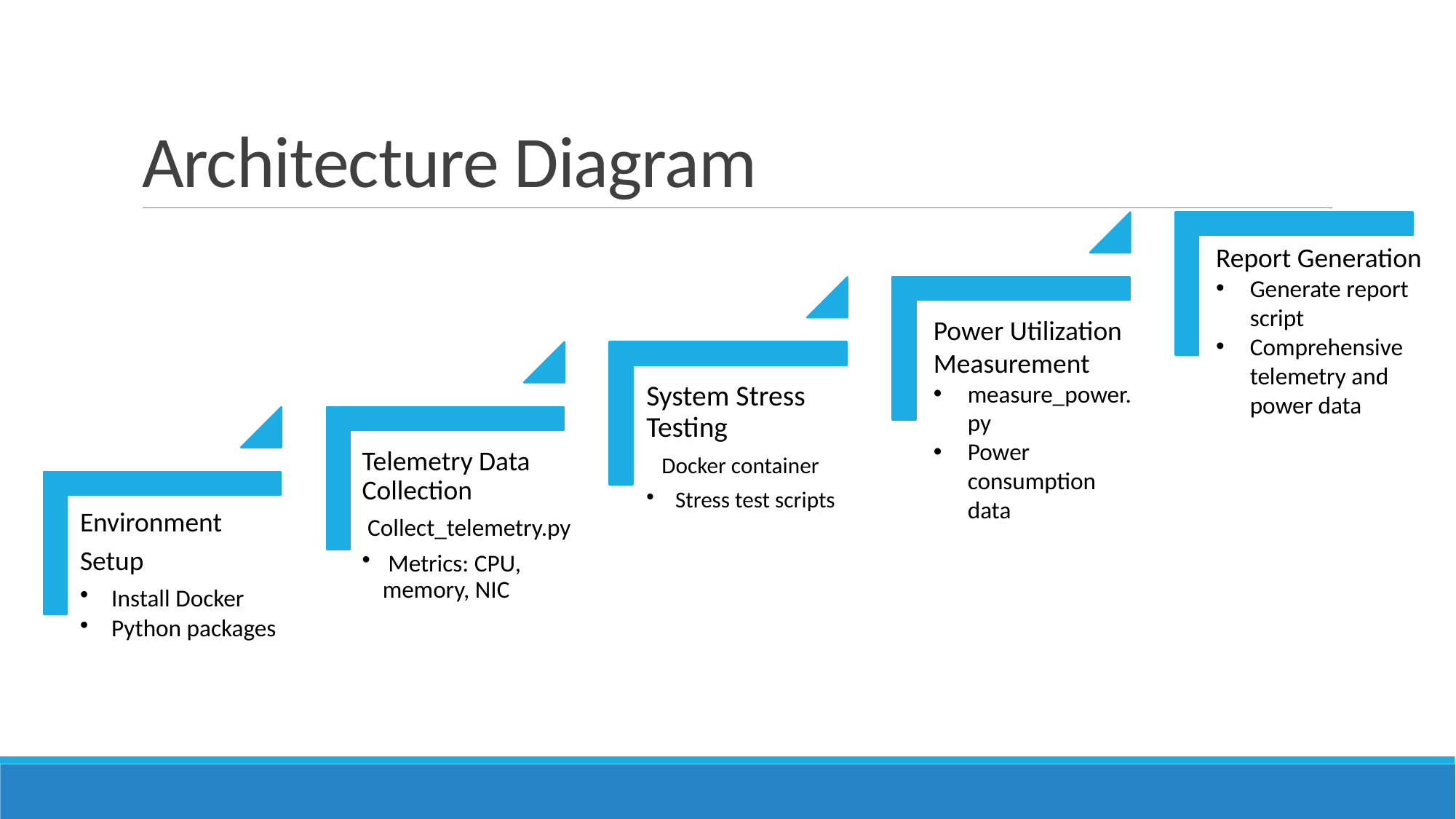

# Architecture Diagram
Environment
Setup
  Install Docker
  Python packages
Telemetry Data Collection
 Collect_telemetry.py
 Metrics: CPU,  memory, NIC
System Stress Testing
   Docker container
   Stress test scripts

Report Generation
Generate report script
Comprehensive telemetry and power data
Power Utilization Measurement
measure_power.py
Power consumption data